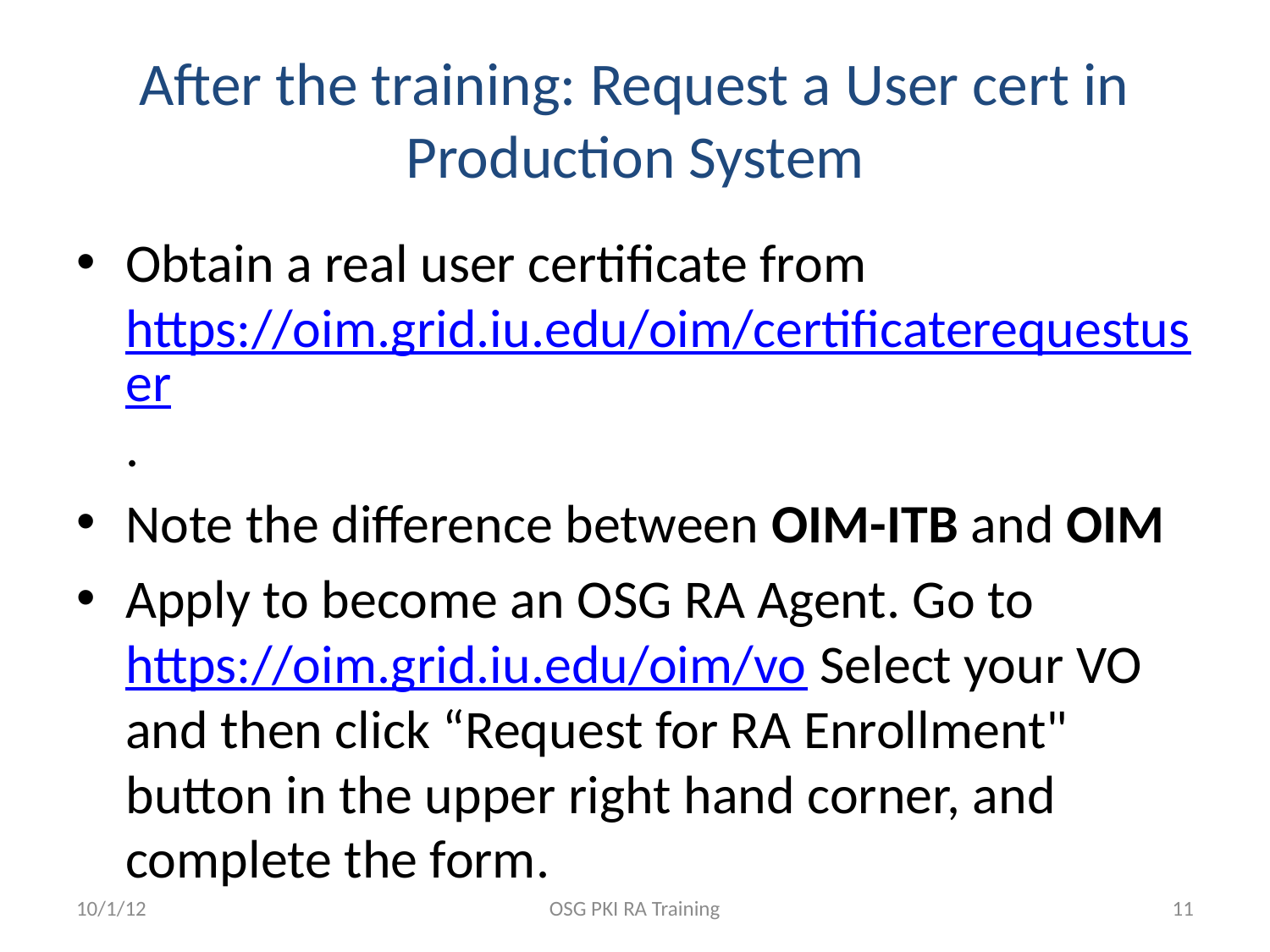

# After the training: Request a User cert in Production System
Obtain a real user certificate from https://oim.grid.iu.edu/oim/certificaterequestuser.
Note the difference between OIM-ITB and OIM
Apply to become an OSG RA Agent. Go to https://oim.grid.iu.edu/oim/vo Select your VO and then click “Request for RA Enrollment" button in the upper right hand corner, and complete the form.
10/1/12
OSG PKI RA Training
11